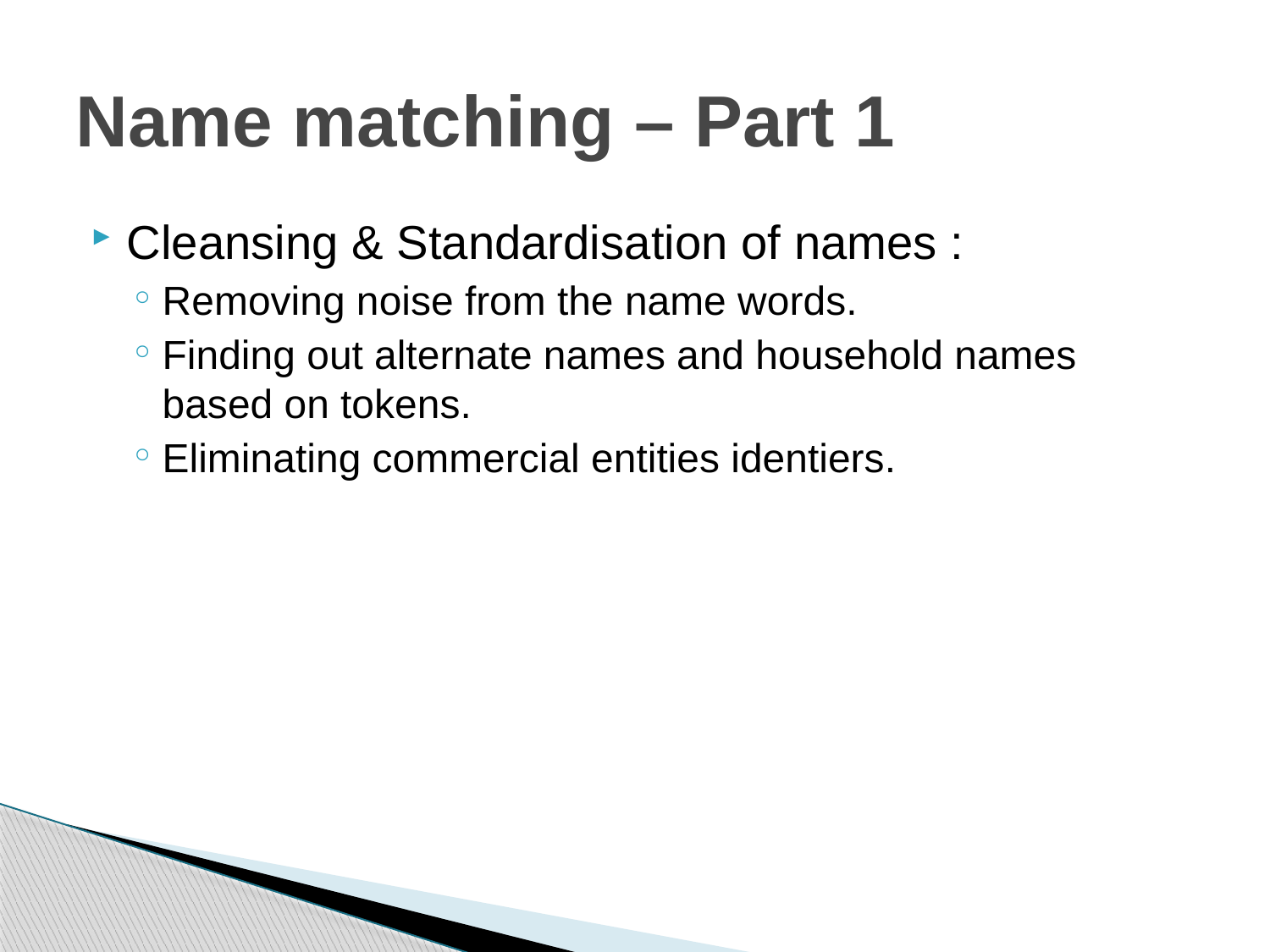

# Name matching – Part 1
Cleansing & Standardisation of names :
Removing noise from the name words.
Finding out alternate names and household names based on tokens.
Eliminating commercial entities identiers.